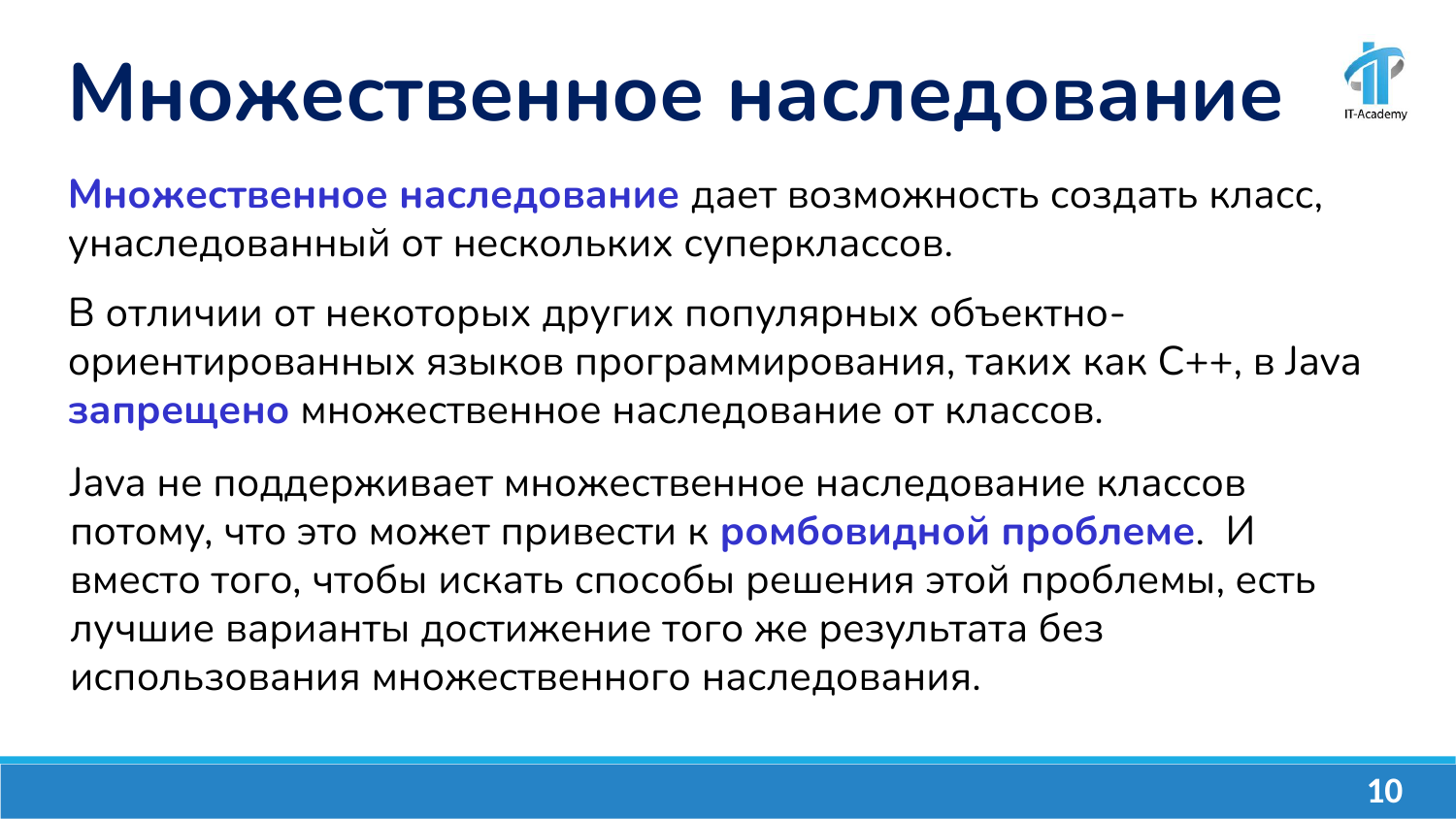

Множественное наследование
Множественное наследование дает возможность создать класс, унаследованный от нескольких суперклассов.
В отличии от некоторых других популярных объектно-ориентированных языков программирования, таких как С++, в Java запрещено множественное наследование от классов.
Java не поддерживает множественное наследование классов потому, что это может привести к ромбовидной проблеме.  И вместо того, чтобы искать способы решения этой проблемы, есть лучшие варианты достижение того же результата без использования множественного наследования.
10